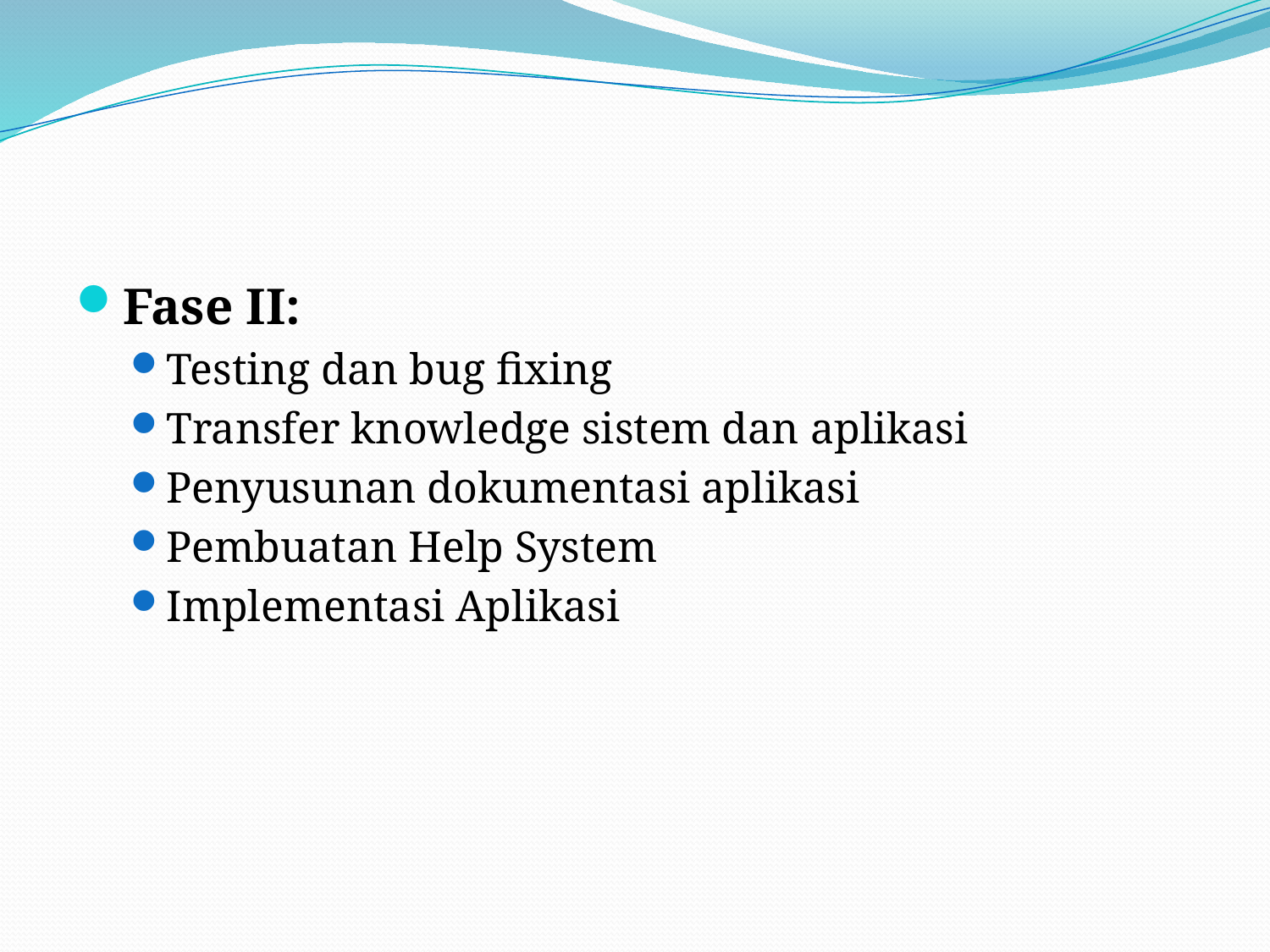

Fase II:
Testing dan bug fixing
Transfer knowledge sistem dan aplikasi
Penyusunan dokumentasi aplikasi
Pembuatan Help System
Implementasi Aplikasi